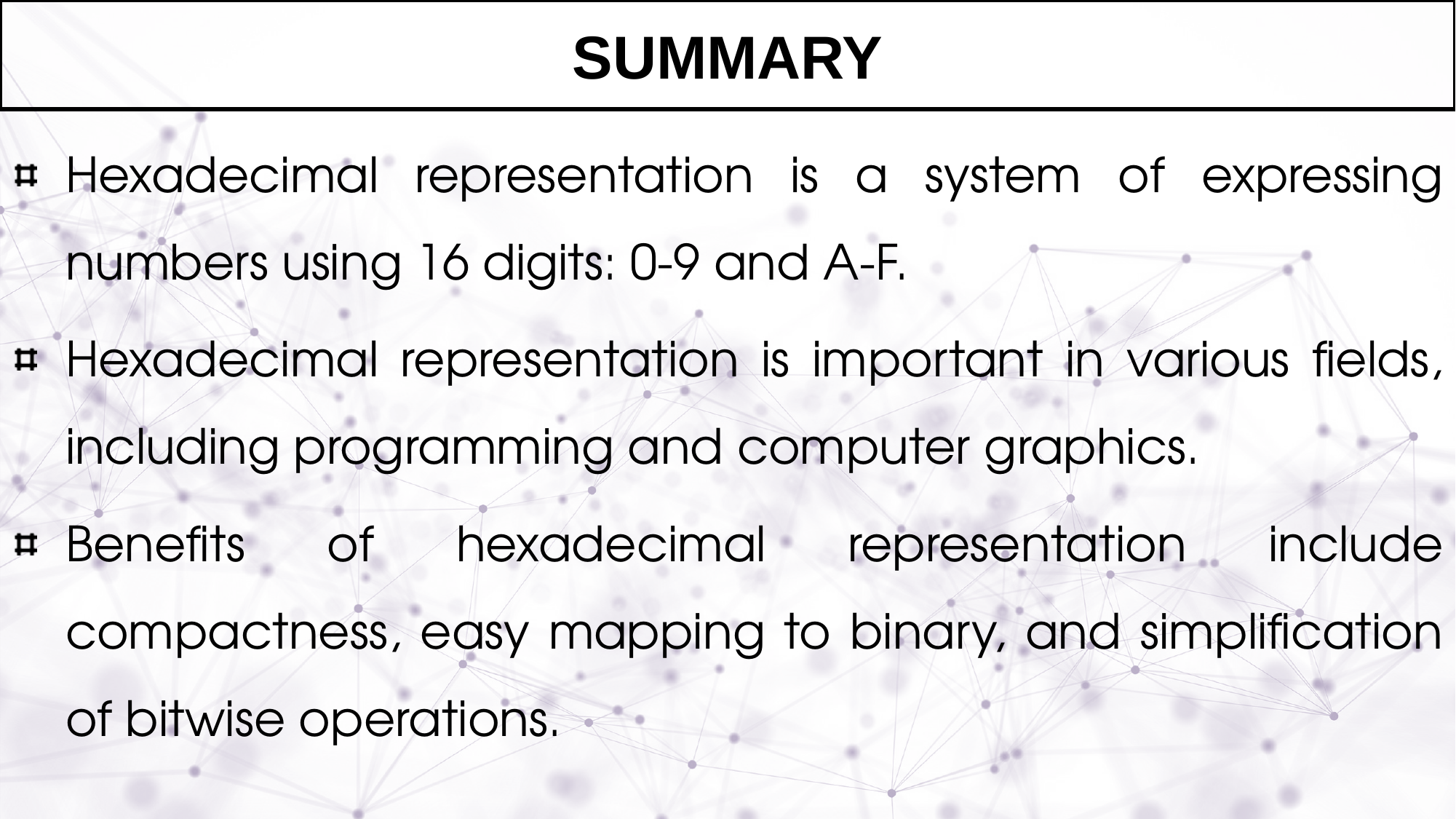

# Summary
Hexadecimal representation is a system of expressing numbers using 16 digits: 0-9 and A-F.
Hexadecimal representation is important in various fields, including programming and computer graphics.
Benefits of hexadecimal representation include compactness, easy mapping to binary, and simplification of bitwise operations.